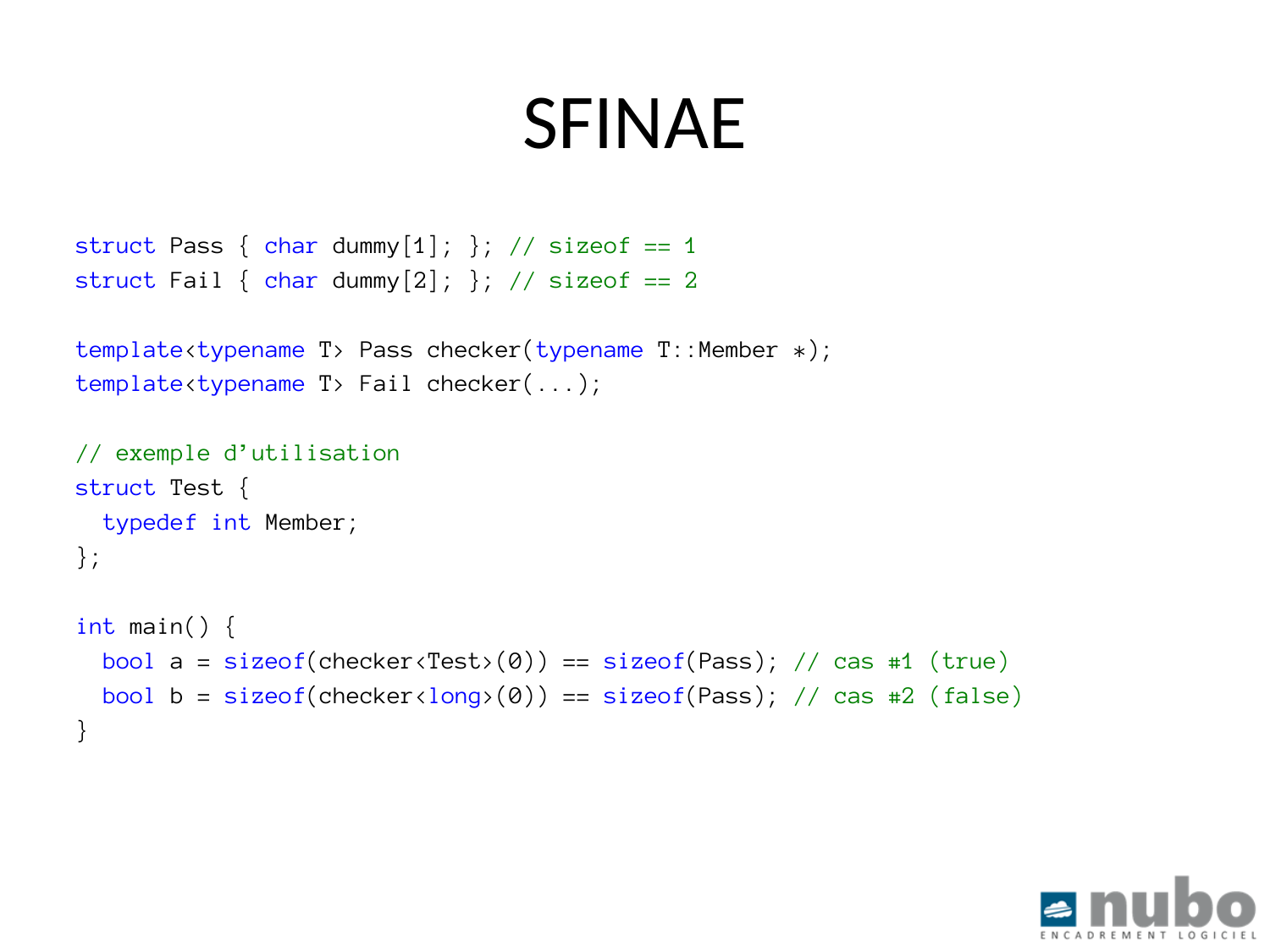

# SFINAE
struct Pass { char dummy[1]; }; // sizeof == 1
struct Fail { char dummy[2]; }; // sizeof == 2

template<typename T> Pass checker(typename T::Member *);
template<typename T> Fail checker(...);

// exemple d’utilisation
struct Test {
  typedef int Member;
};

int main() {
  bool a = sizeof(checker<Test>(0)) == sizeof(Pass); // cas #1 (true)
  bool b = sizeof(checker<long>(0)) == sizeof(Pass); // cas #2 (false)
}